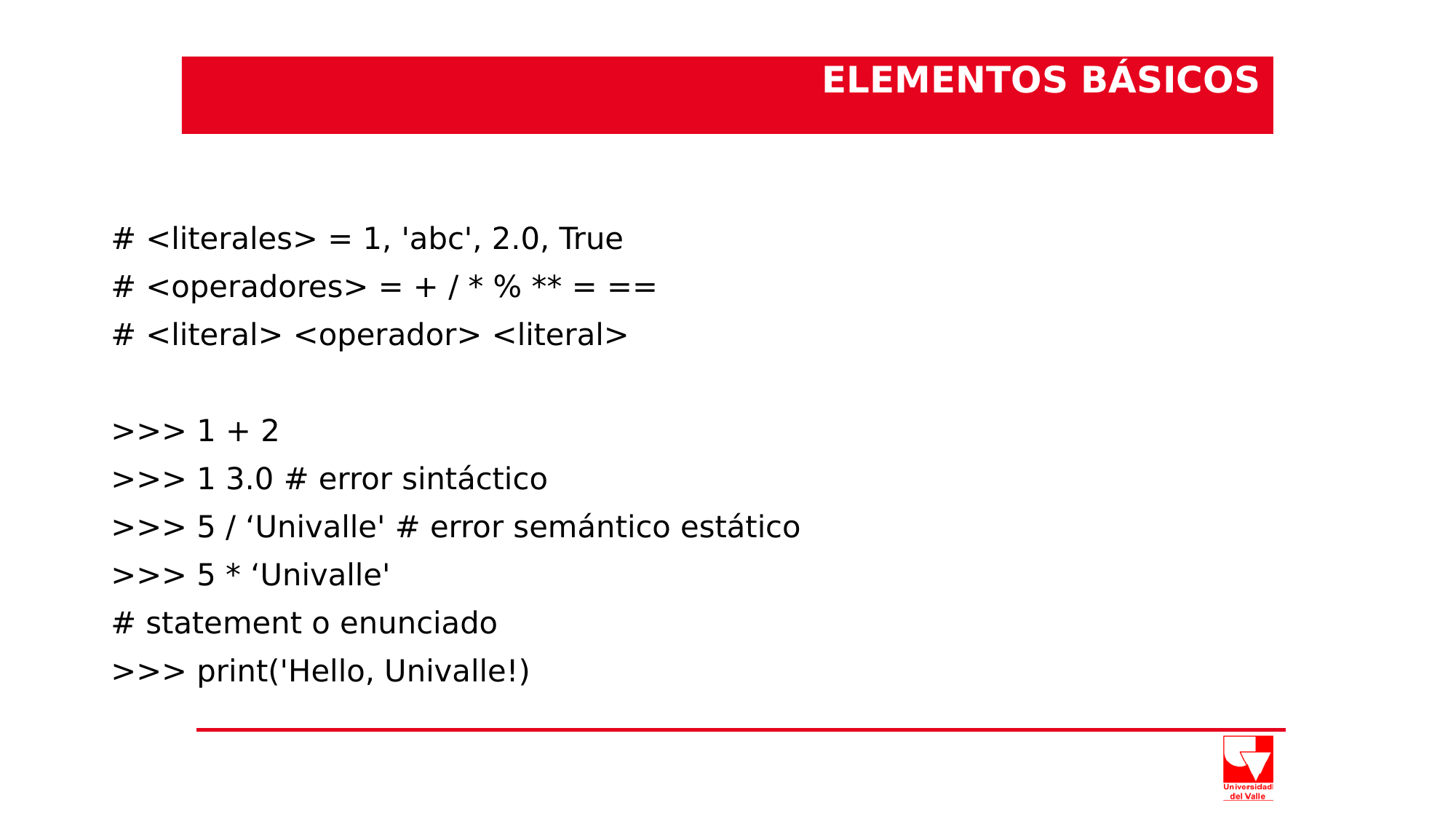

ELEMENTOS BÁSICOS
# # <literales> = 1, 'abc', 2.0, True
# <operadores> = + / * % ** = ==
# <literal> <operador> <literal>

>>> 1 + 2
>>> 1 3.0 # error sintáctico
>>> 5 / ‘Univalle' # error semántico estático
>>> 5 * ‘Univalle'
# statement o enunciado
>>> print('Hello, Univalle!)